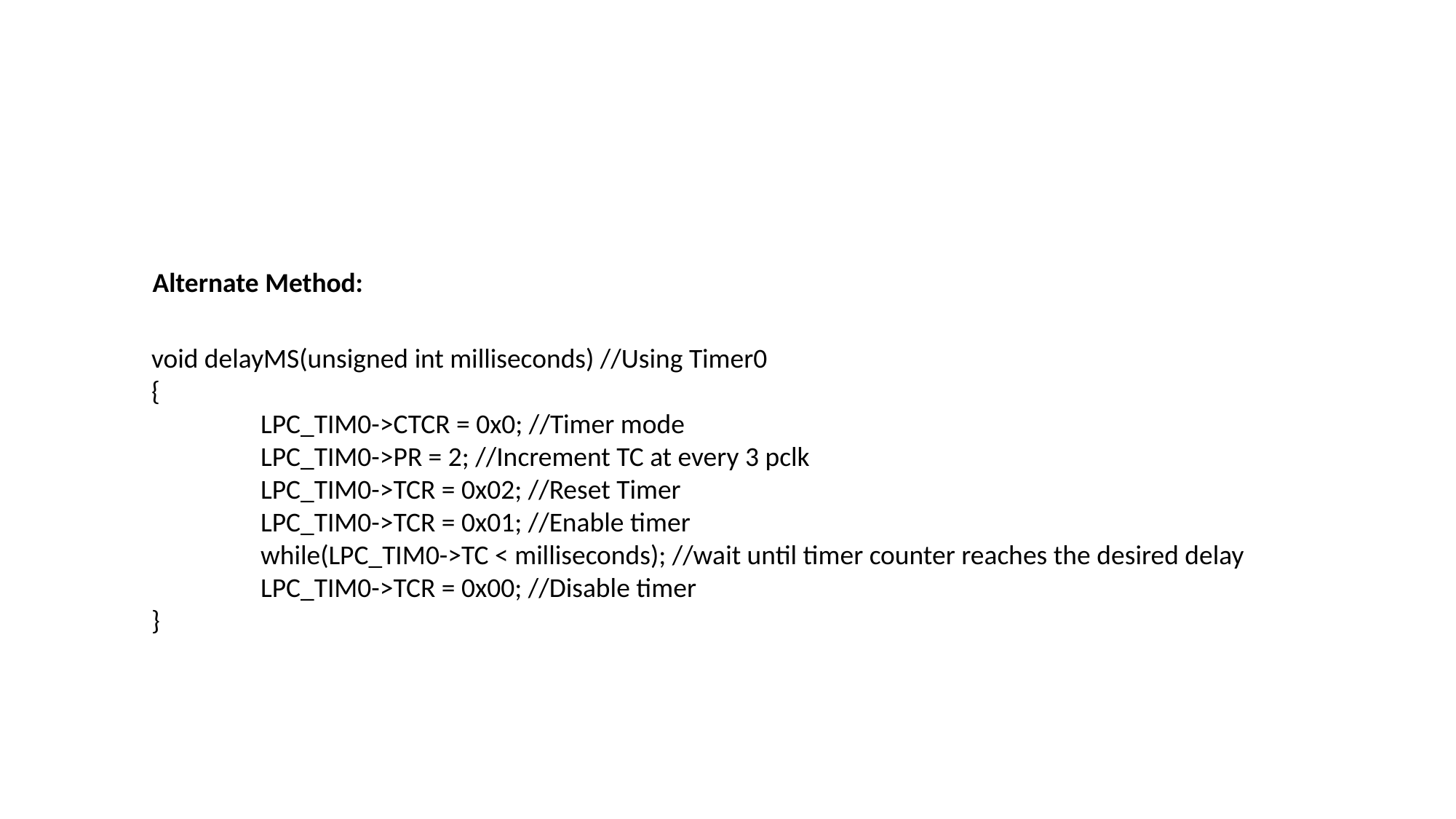

Alternate Method:
void delayMS(unsigned int milliseconds) //Using Timer0
{
	LPC_TIM0->CTCR = 0x0; //Timer mode
	LPC_TIM0->PR = 2; //Increment TC at every 3 pclk
	LPC_TIM0->TCR = 0x02; //Reset Timer
	LPC_TIM0->TCR = 0x01; //Enable timer
	while(LPC_TIM0->TC < milliseconds); //wait until timer counter reaches the desired delay
	LPC_TIM0->TCR = 0x00; //Disable timer
}